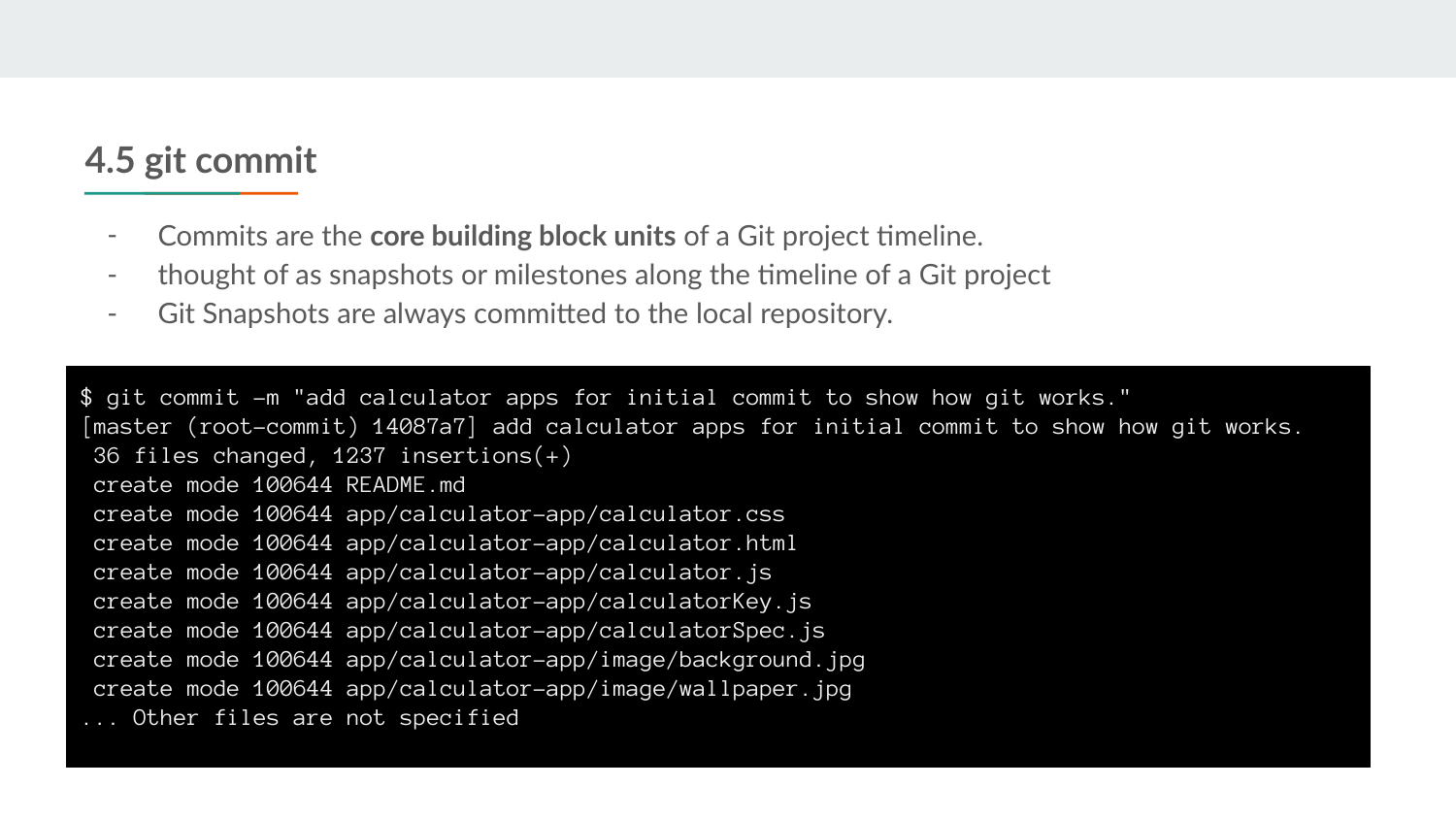

4.5 git commit
Commits are the core building block units of a Git project timeline.
​thought of as snapshots or milestones along the timeline of a Git project​
Git Snapshots are always committed to the local repository.

$ git commit -m "add calculator apps for initial commit to show how git works."
[master (root-commit) 14087a7] add calculator apps for initial commit to show how git works.
 36 files changed, 1237 insertions(+)
 create mode 100644 README.md
 create mode 100644 app/calculator-app/calculator.css
 create mode 100644 app/calculator-app/calculator.html
 create mode 100644 app/calculator-app/calculator.js
 create mode 100644 app/calculator-app/calculatorKey.js
 create mode 100644 app/calculator-app/calculatorSpec.js
 create mode 100644 app/calculator-app/image/background.jpg
 create mode 100644 app/calculator-app/image/wallpaper.jpg
... Other files are not specified